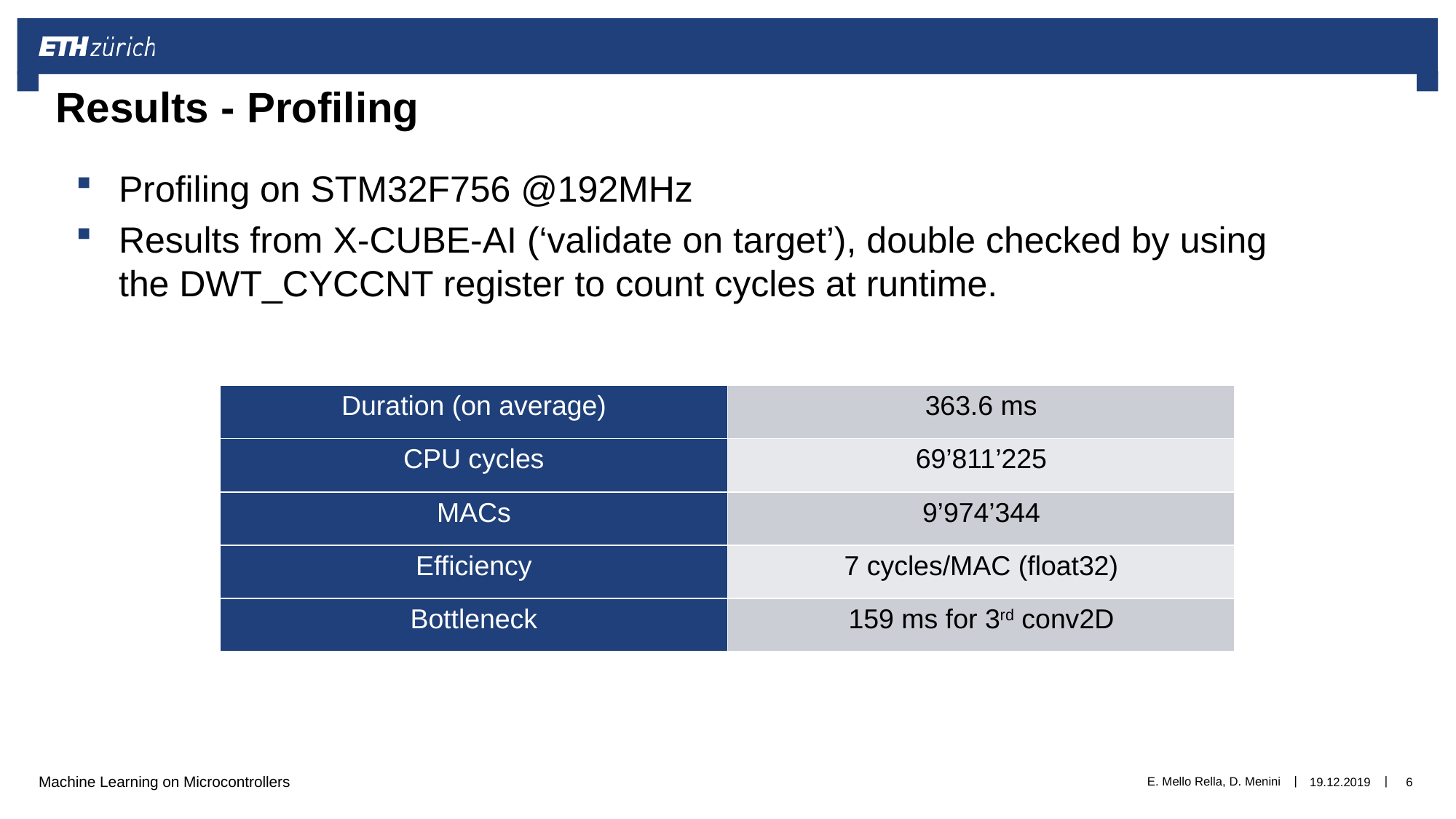

# Results - Profiling
Profiling on STM32F756 @192MHz
Results from X-CUBE-AI (‘validate on target’), double checked by using the DWT_CYCCNT register to count cycles at runtime.

| Duration (on average) | 363.6 ms |
| --- | --- |
| CPU cycles | 69’811’225 |
| MACs | 9’974’344 |
| Efficiency | 7 cycles/MAC (float32) |
| Bottleneck | 159 ms for 3rd conv2D |
E. Mello Rella, D. Menini
19.12.2019
6